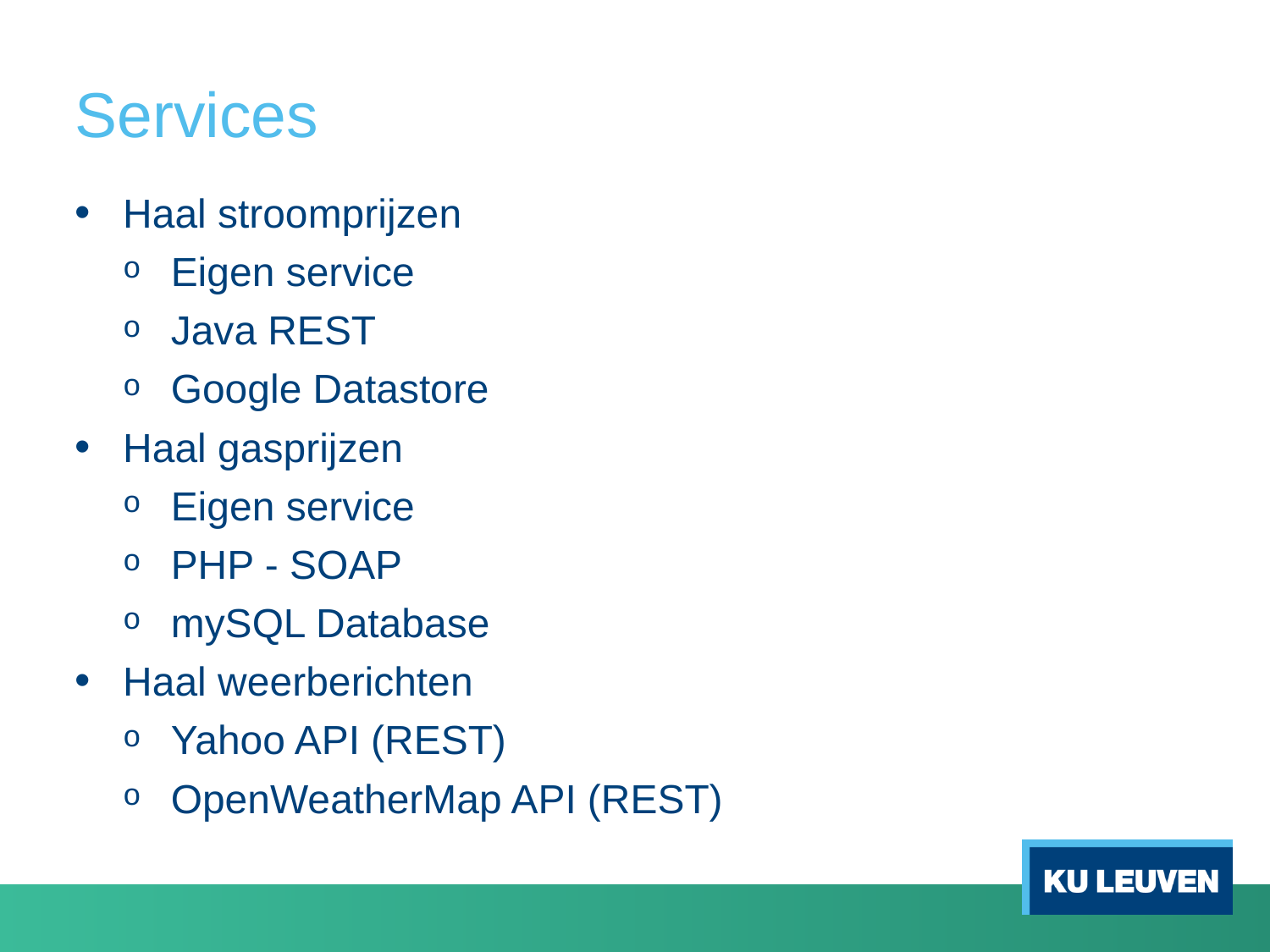

# Services
Haal stroomprijzen
Eigen service
Java REST
Google Datastore
Haal gasprijzen
Eigen service
PHP - SOAP
mySQL Database
Haal weerberichten
Yahoo API (REST)
OpenWeatherMap API (REST)